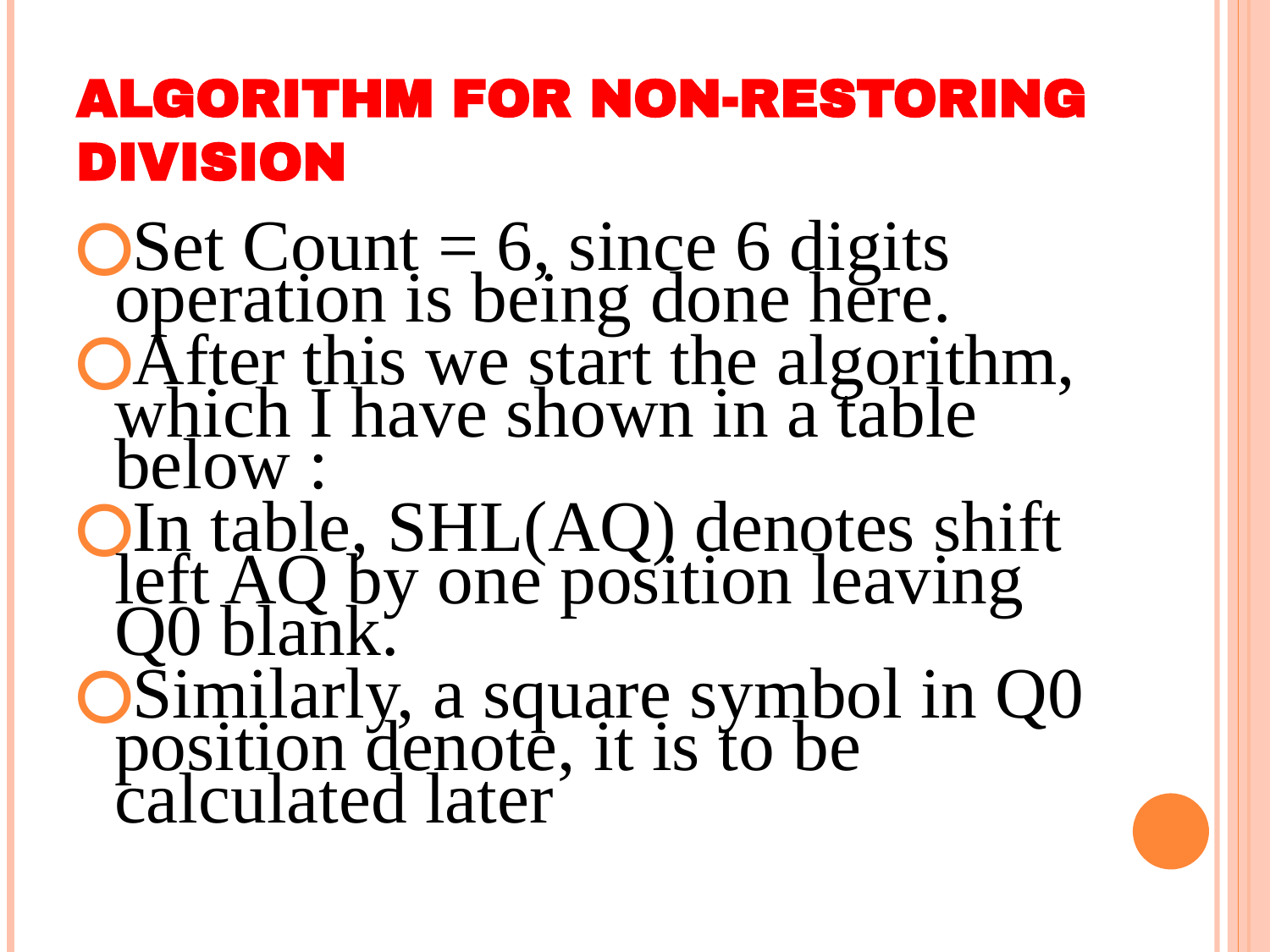

# Algorithm for Non-restoring division
Set Count = 6, since 6 digits operation is being done here.
After this we start the algorithm, which I have shown in a table below :
In table, SHL(AQ) denotes shift left AQ by one position leaving Q0 blank.
Similarly, a square symbol in Q0 position denote, it is to be calculated later